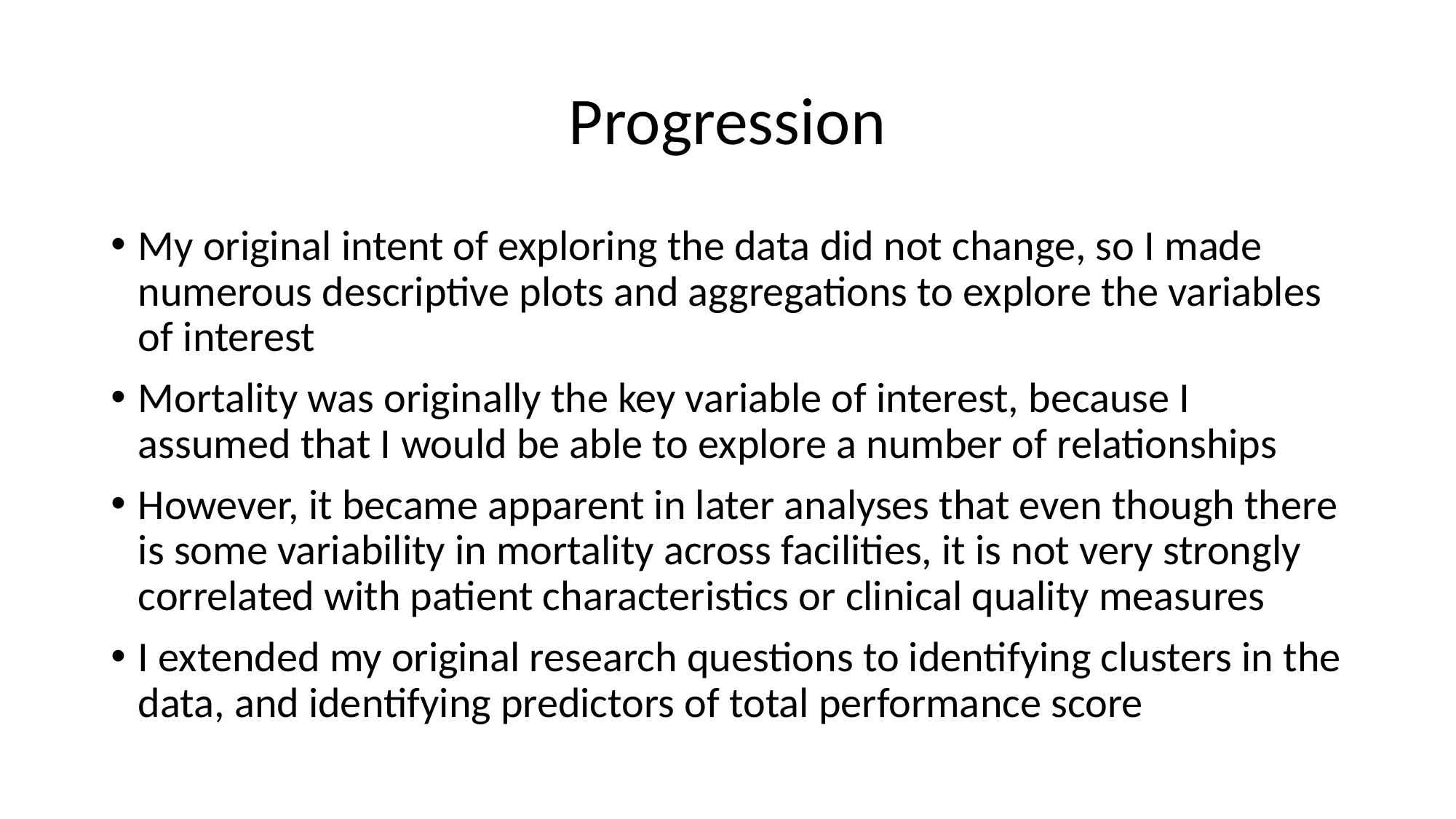

# Progression
My original intent of exploring the data did not change, so I made numerous descriptive plots and aggregations to explore the variables of interest
Mortality was originally the key variable of interest, because I assumed that I would be able to explore a number of relationships
However, it became apparent in later analyses that even though there is some variability in mortality across facilities, it is not very strongly correlated with patient characteristics or clinical quality measures
I extended my original research questions to identifying clusters in the data, and identifying predictors of total performance score